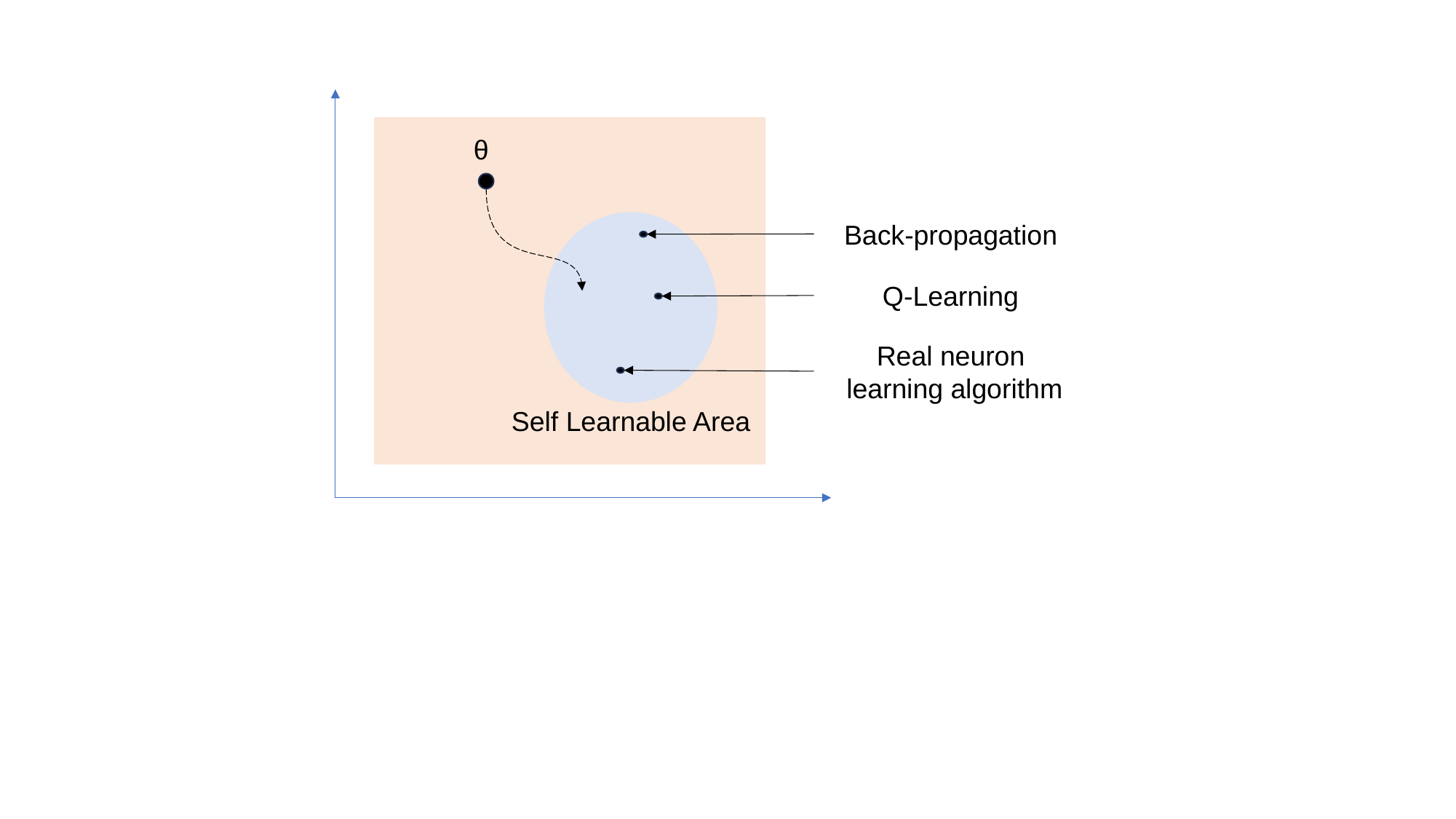

θ

Back-propagation

Q-Learning

Real neuron
 learning algorithm

Self Learnable Area